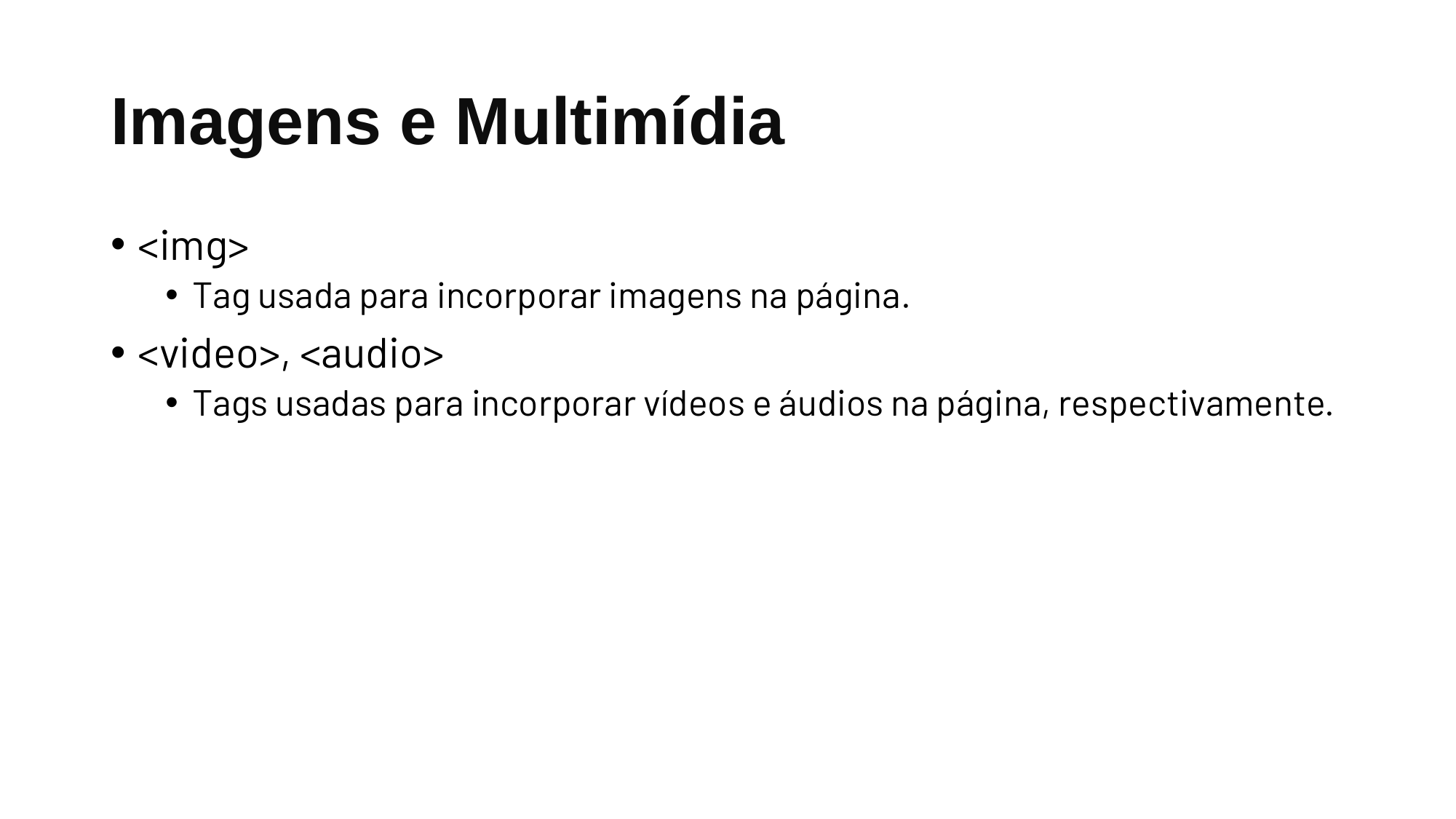

# Imagens e Multimídia
<img>
Tag usada para incorporar imagens na página.
<video>, <audio>
Tags usadas para incorporar vídeos e áudios na página, respectivamente.